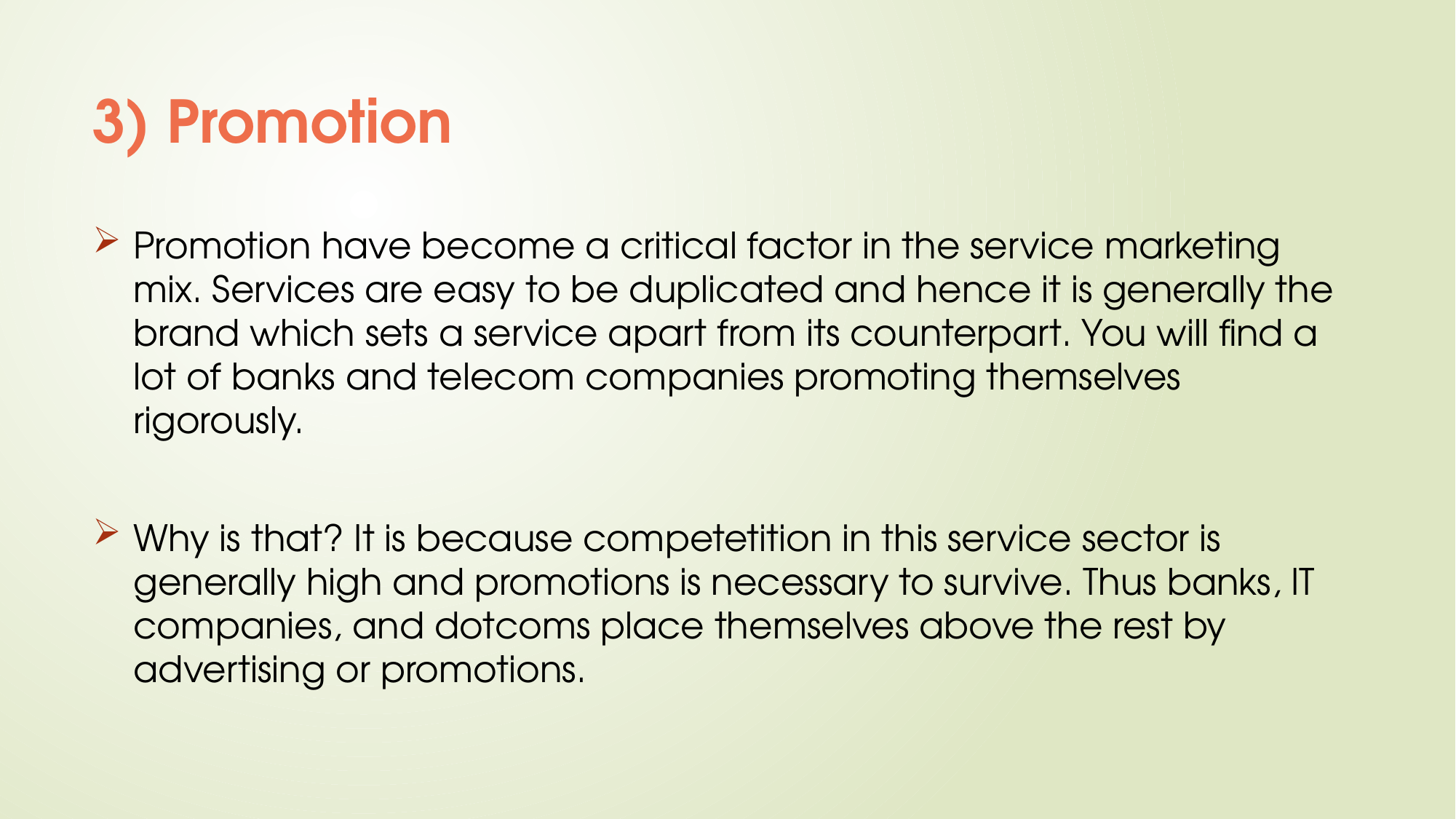

# 3) Promotion
Promotion have become a critical factor in the service marketing mix. Services are easy to be duplicated and hence it is generally the brand which sets a service apart from its counterpart. You will find a lot of banks and telecom companies promoting themselves rigorously.

Why is that? It is because competetition in this service sector is generally high and promotions is necessary to survive. Thus banks, IT companies, and dotcoms place themselves above the rest by advertising or promotions.